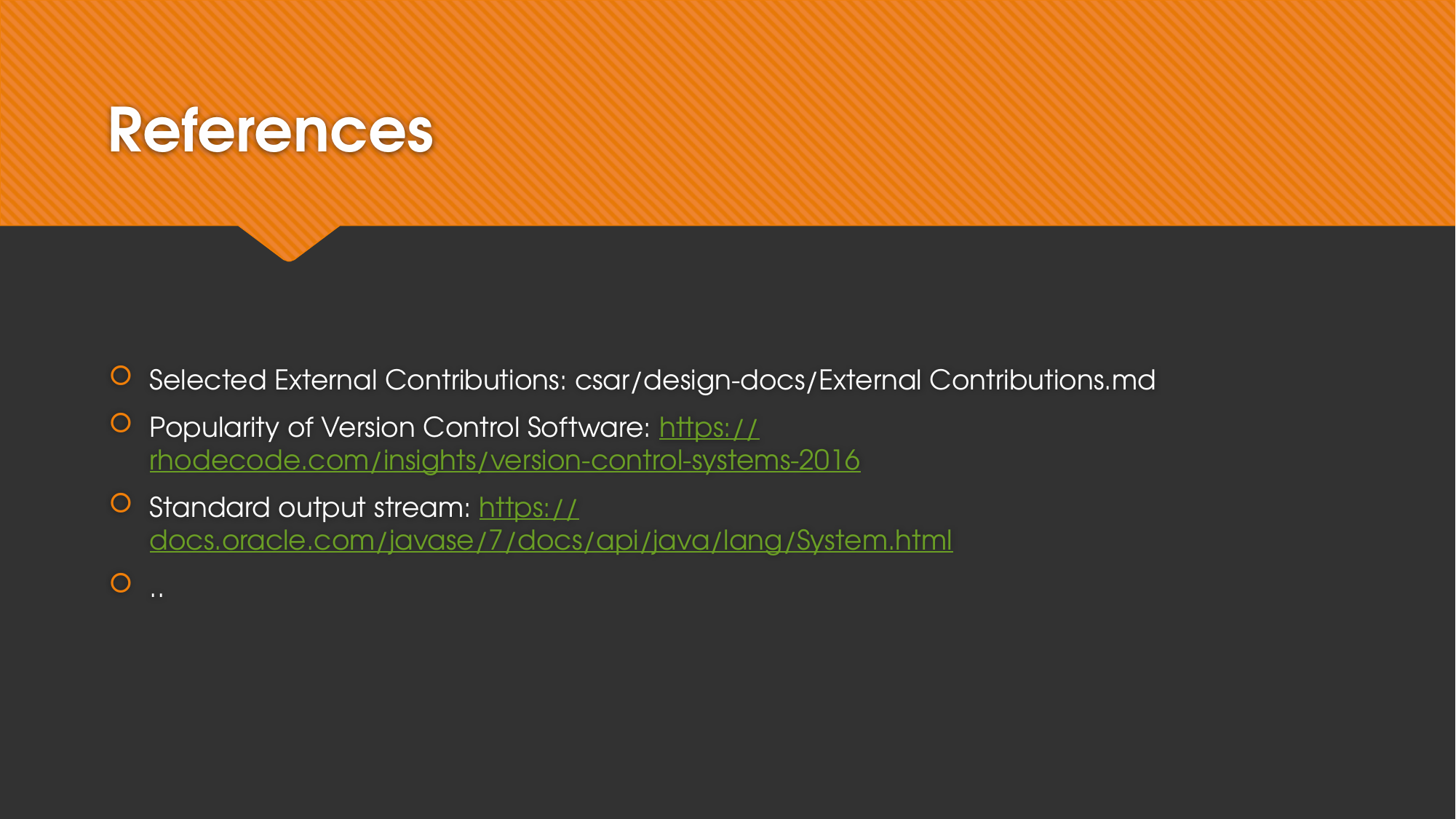

# References
Selected External Contributions: csar/design-docs/External Contributions.md
Popularity of Version Control Software: https://rhodecode.com/insights/version-control-systems-2016
Standard output stream: https://docs.oracle.com/javase/7/docs/api/java/lang/System.html
..